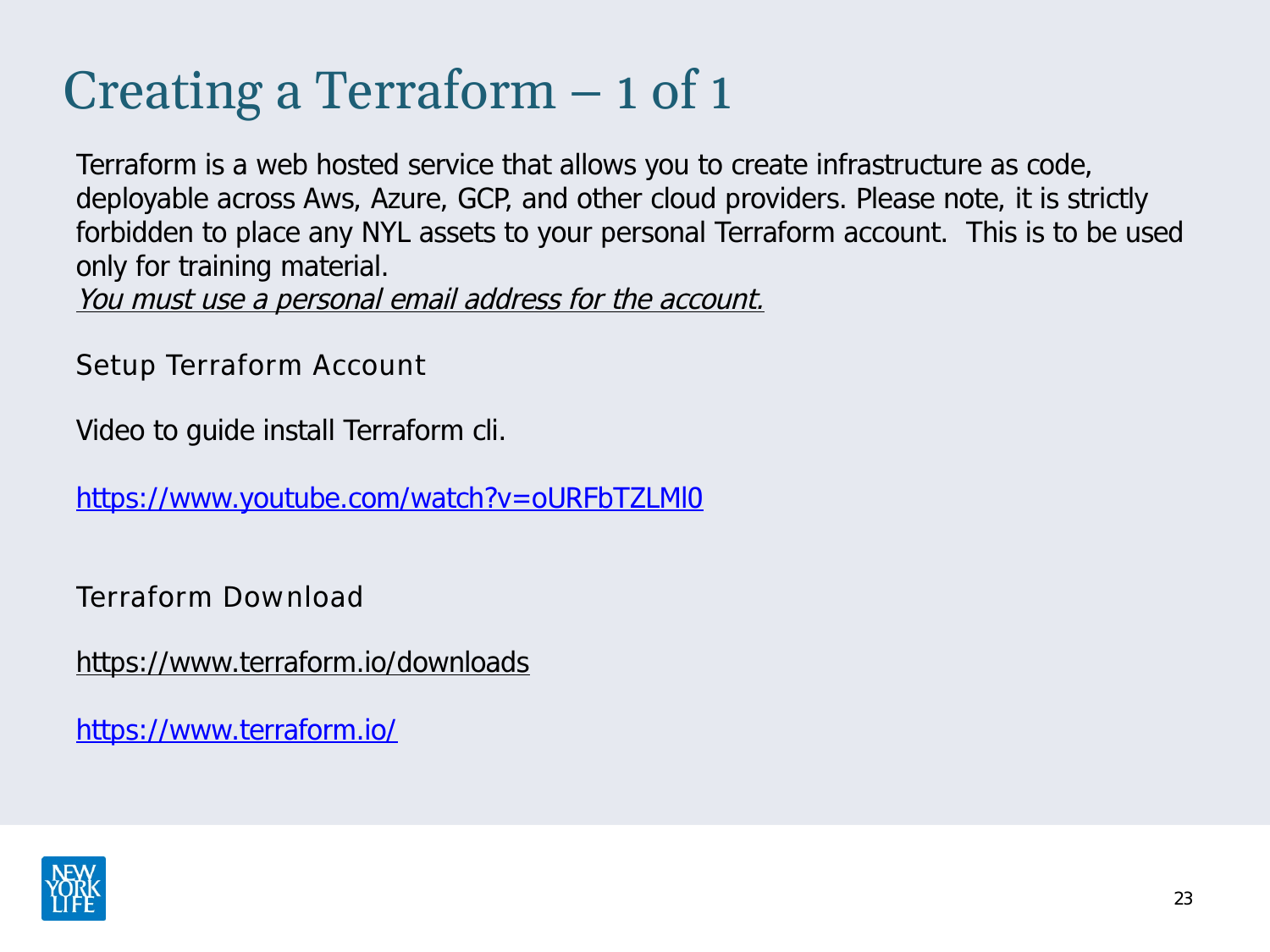

# Creating a Terraform – 1 of 1
Terraform is a web hosted service that allows you to create infrastructure as code, deployable across Aws, Azure, GCP, and other cloud providers. Please note, it is strictly forbidden to place any NYL assets to your personal Terraform account.  This is to be used only for training material.
You must use a personal email address for the account.
Setup Terraform Account
Video to guide install Terraform cli.
https://www.youtube.com/watch?v=oURFbTZLMl0
Terraform Download
https://www.terraform.io/downloads
https://www.terraform.io/
23